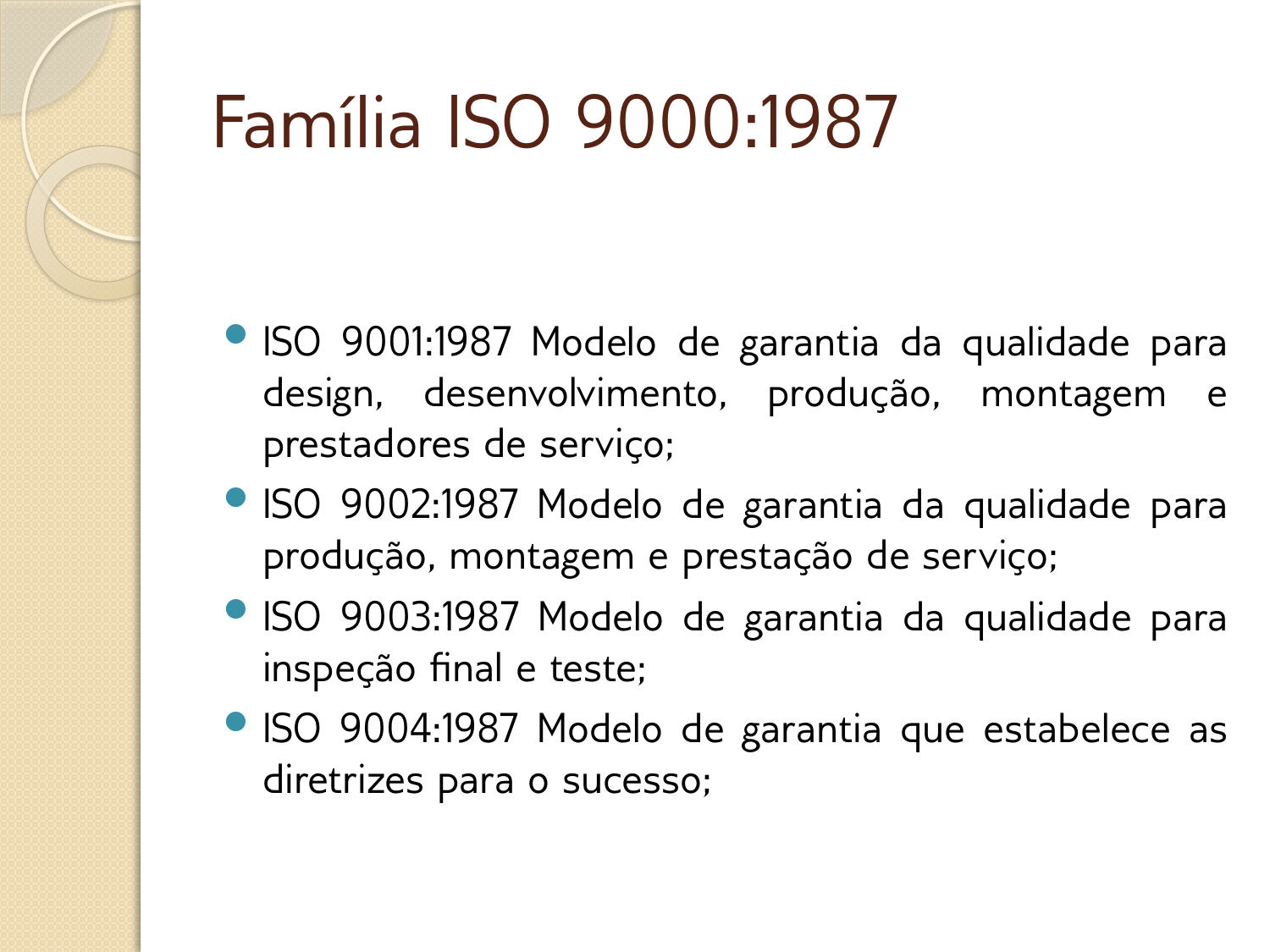

# Família ISO 9000:1987

ISO 9001:1987 Modelo de garantia da qualidade para design, desenvolvimento, produção, montagem e prestadores de serviço;
ISO 9002:1987 Modelo de garantia da qualidade para produção, montagem e prestação de serviço;
ISO 9003:1987 Modelo de garantia da qualidade para inspeção final e teste;
ISO 9004:1987 Modelo de garantia que estabelece as diretrizes para o sucesso;